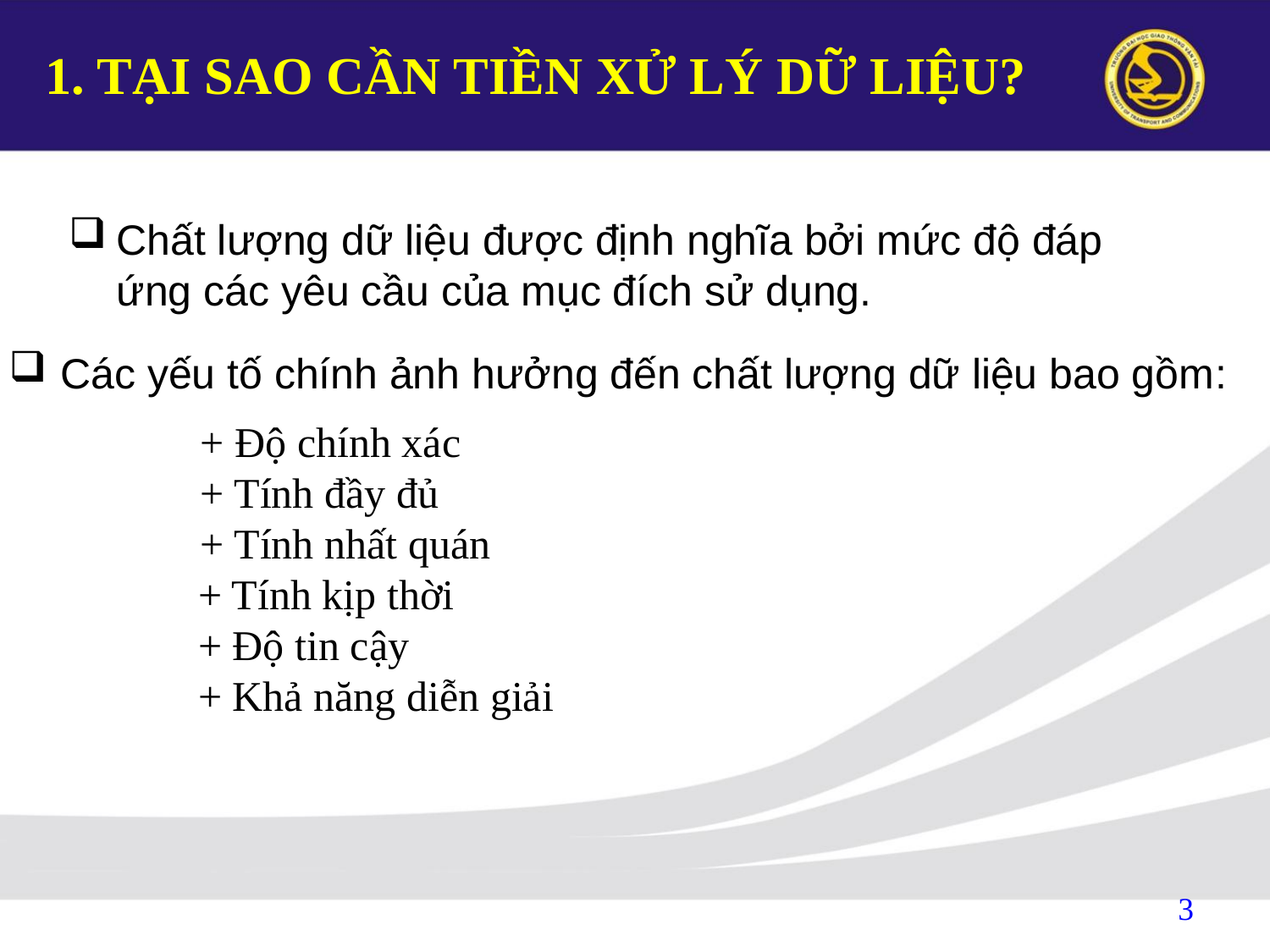

# 1. TẠI SAO CẦN TIỀN XỬ LÝ DỮ LIỆU?
Chất lượng dữ liệu được định nghĩa bởi mức độ đáp ứng các yêu cầu của mục đích sử dụng.
 Các yếu tố chính ảnh hưởng đến chất lượng dữ liệu bao gồm:
+ Độ chính xác
+ Tính đầy đủ
+ Tính nhất quán

+ Tính kịp thời
+ Độ tin cậy
+ Khả năng diễn giải
3